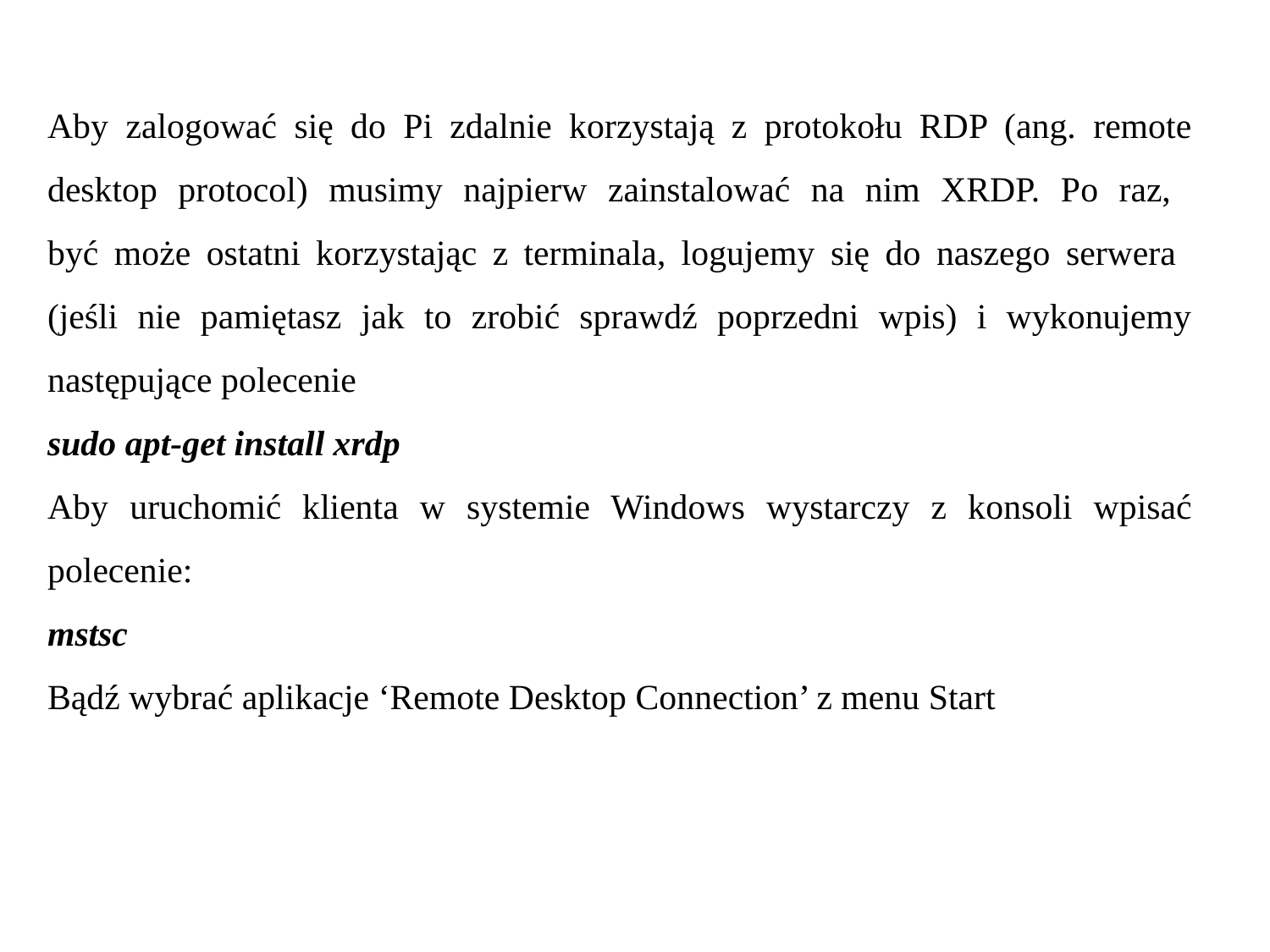

Aby zalogować się do Pi zdalnie korzystają z protokołu RDP (ang. remote desktop protocol) musimy najpierw zainstalować na nim XRDP. Po raz,
być może ostatni korzystając z terminala, logujemy się do naszego serwera
(jeśli nie pamiętasz jak to zrobić sprawdź poprzedni wpis) i wykonujemy następujące polecenie
sudo apt-get install xrdp
Aby uruchomić klienta w systemie Windows wystarczy z konsoli wpisać polecenie:
mstsc
Bądź wybrać aplikacje ‘Remote Desktop Connection’ z menu Start